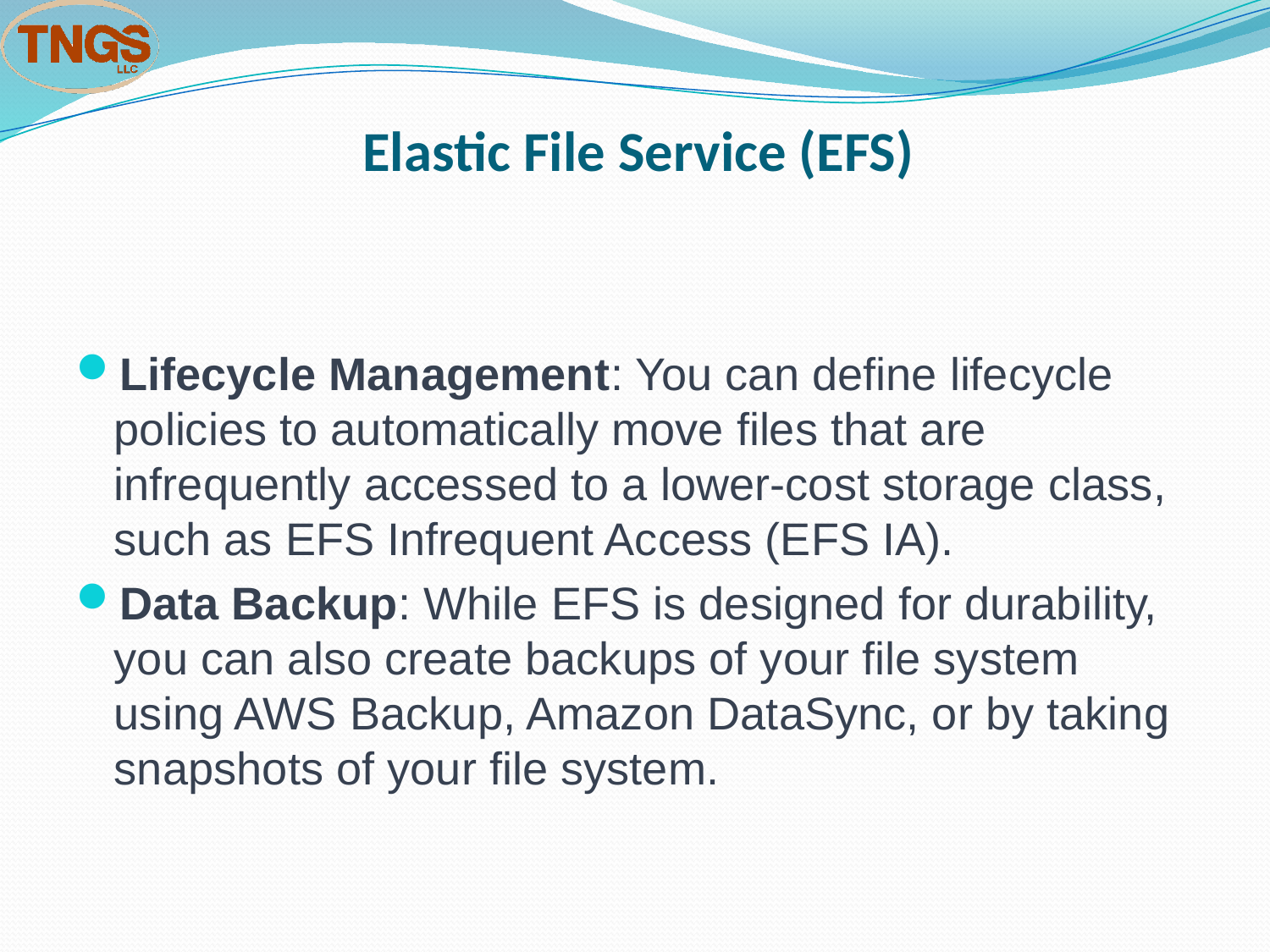

# Elastic File Service (EFS)
Lifecycle Management: You can define lifecycle policies to automatically move files that are infrequently accessed to a lower-cost storage class, such as EFS Infrequent Access (EFS IA).
Data Backup: While EFS is designed for durability, you can also create backups of your file system using AWS Backup, Amazon DataSync, or by taking snapshots of your file system.